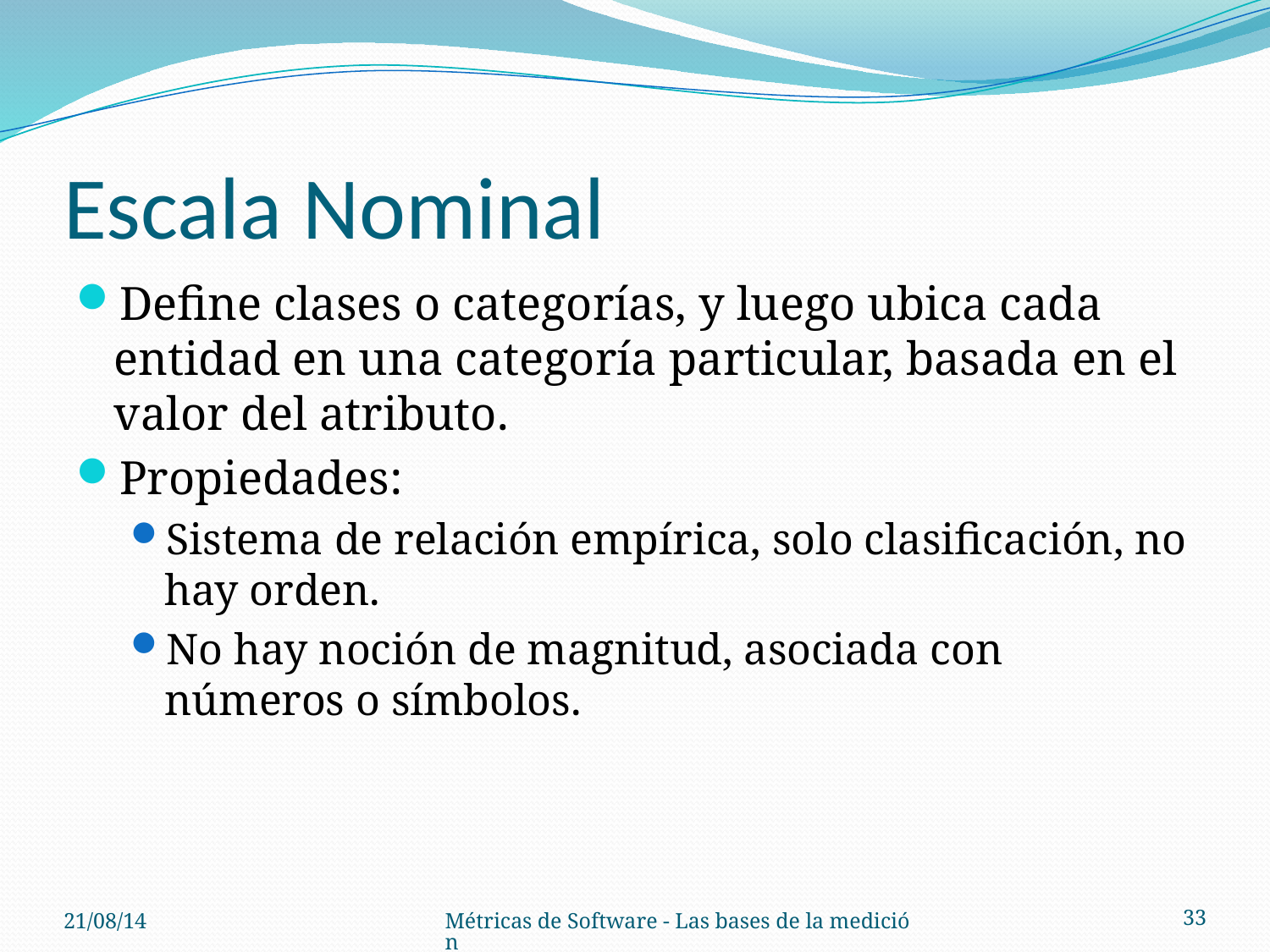

# Escala Nominal
Define clases o categorías, y luego ubica cada entidad en una categoría particular, basada en el valor del atributo.
Propiedades:
Sistema de relación empírica, solo clasificación, no hay orden.
No hay noción de magnitud, asociada con números o símbolos.

21/08/14
33
Métricas de Software - Las bases de la medición